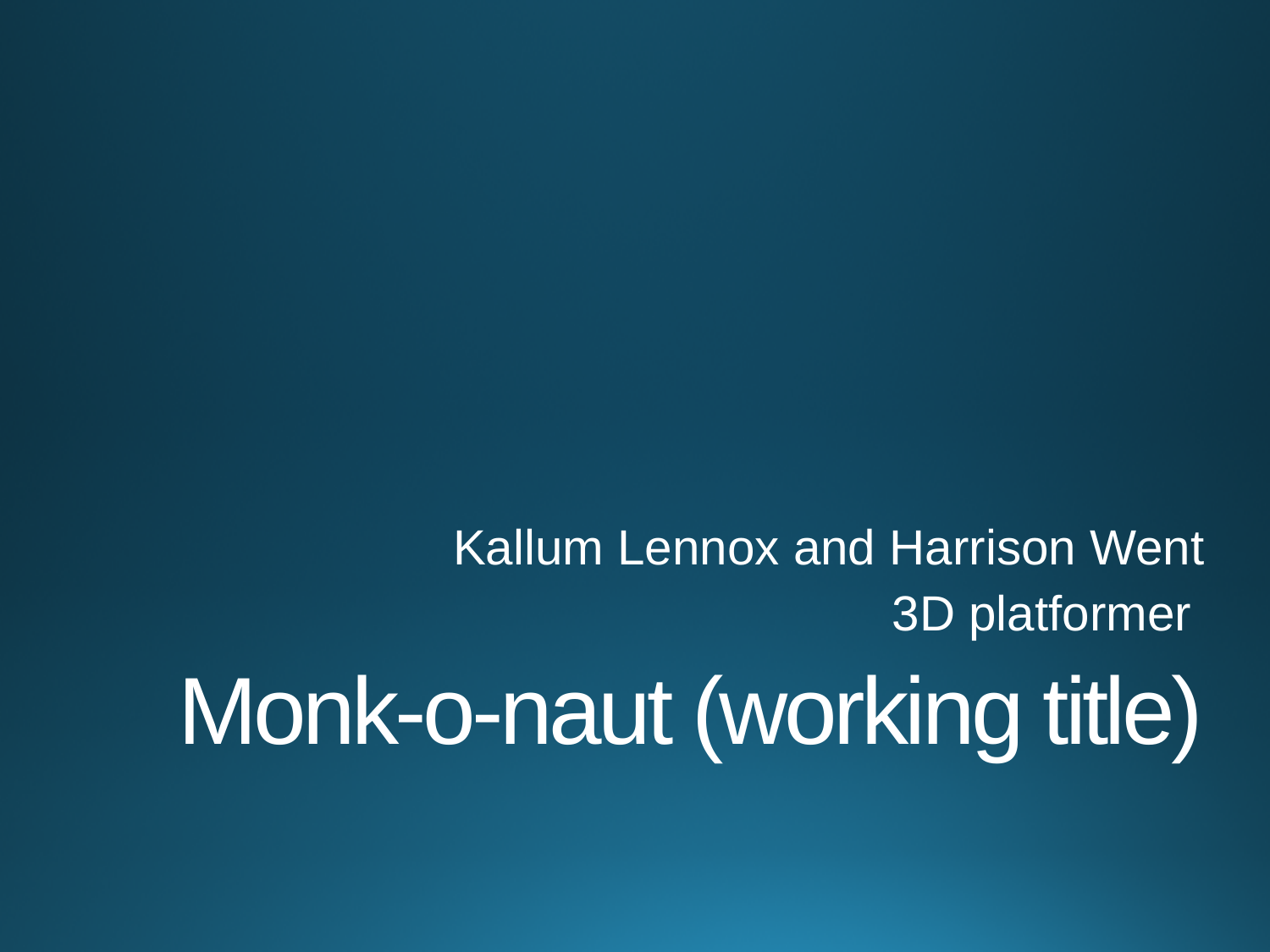

Kallum Lennox and Harrison Went
3D platformer
# Monk-o-naut (working title)